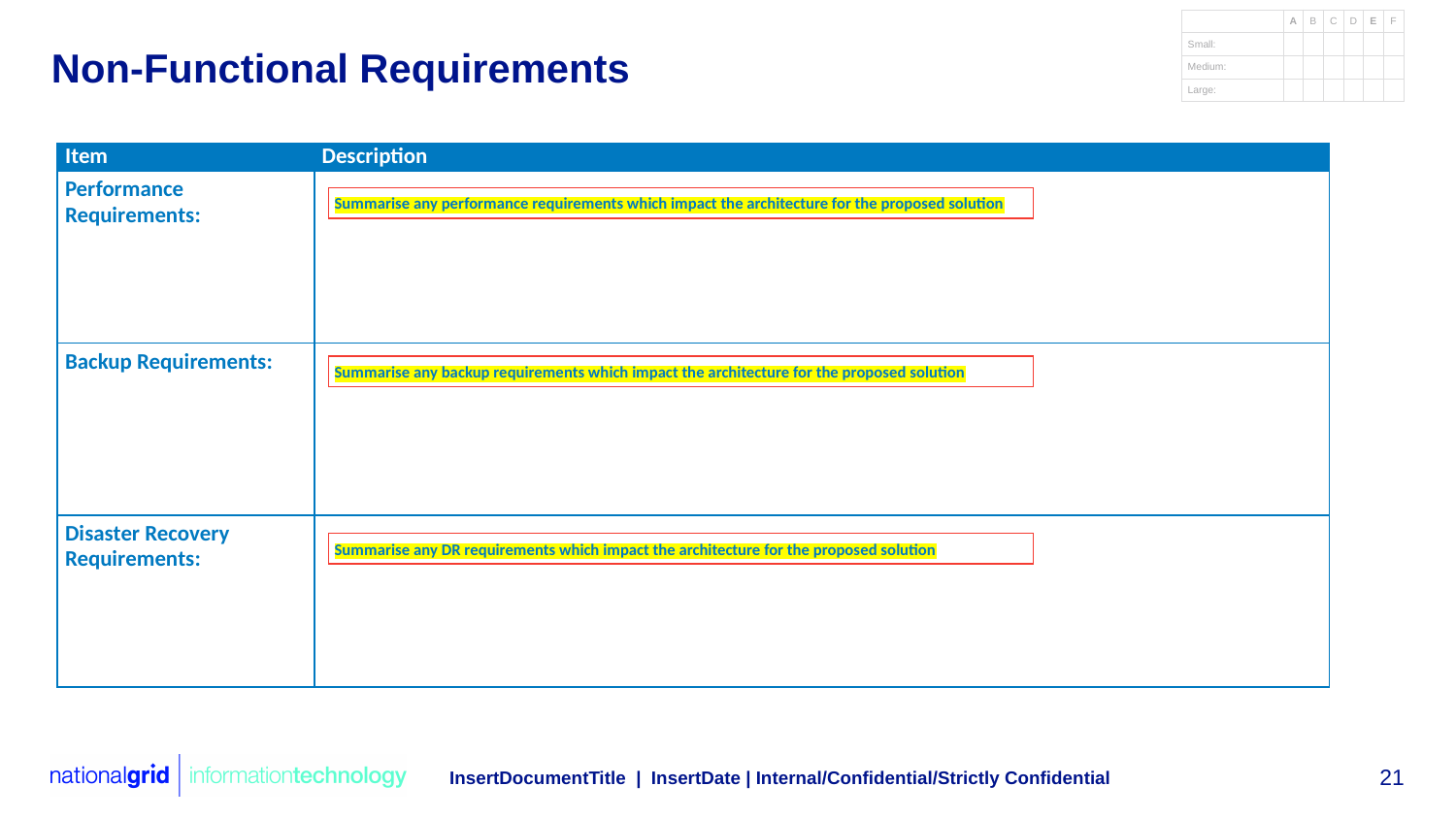

# Non-Functional Requirements
| Item | Description |
| --- | --- |
| Performance Requirements: |  |
| Backup Requirements: |  |
| Disaster Recovery Requirements: |  |
Summarise any performance requirements which impact the architecture for the proposed solution
Summarise any backup requirements which impact the architecture for the proposed solution
Summarise any DR requirements which impact the architecture for the proposed solution
InsertDocumentTitle  |  InsertDate | Internal/Confidential/Strictly Confidential